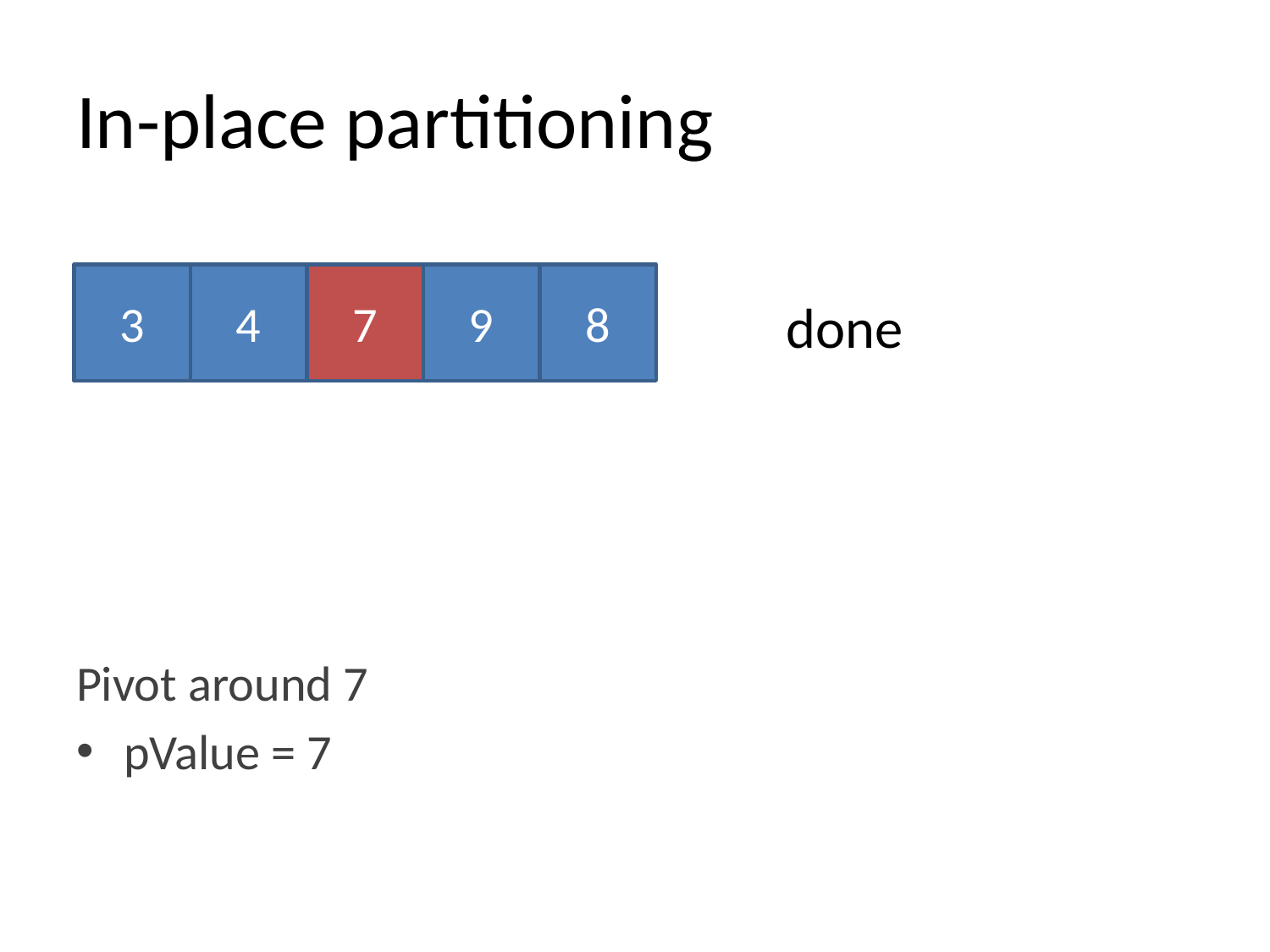

# In-place partitioning
3
4
7
9
8
done
Pivot around 7
pValue = 7